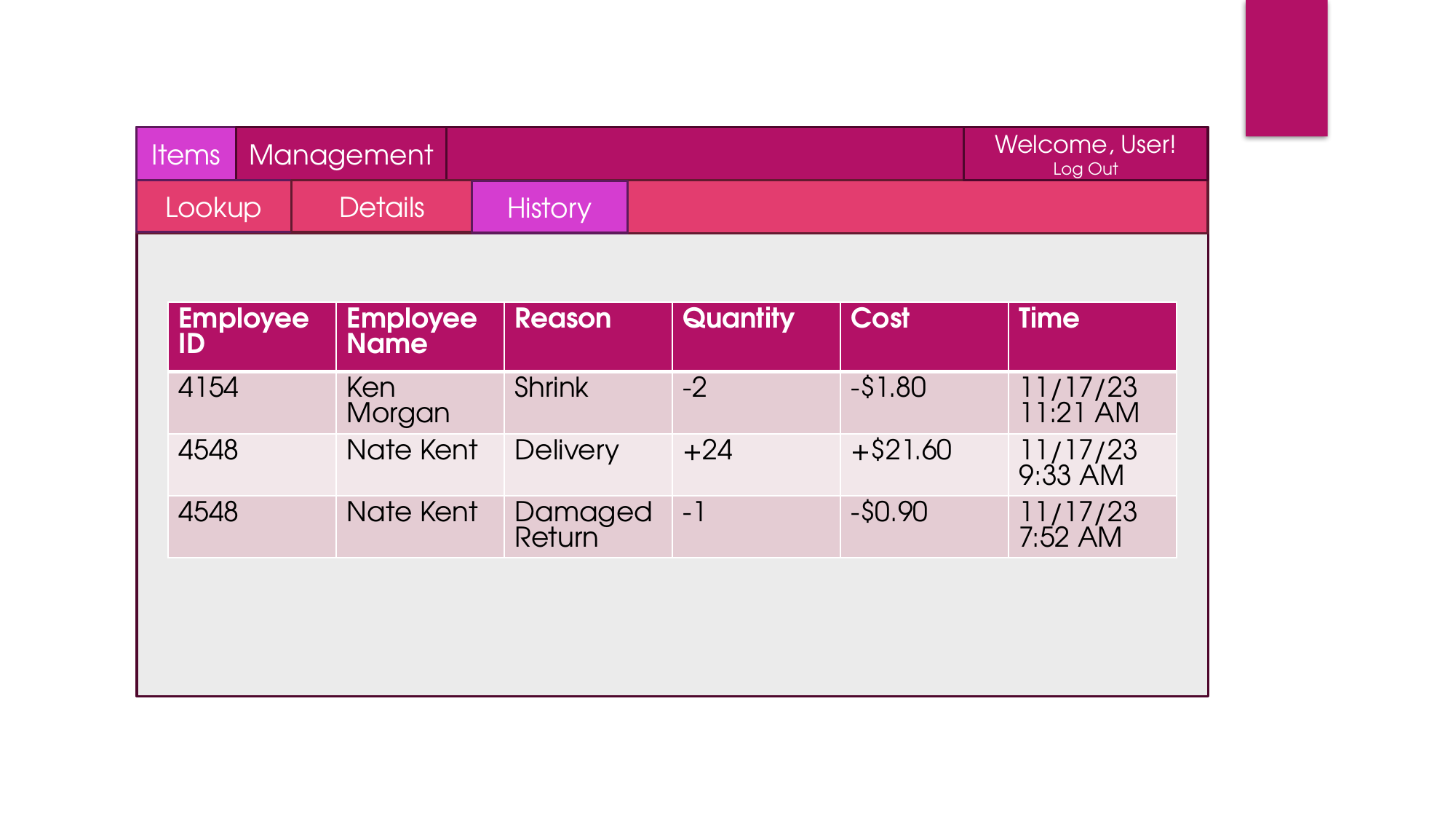

Items

Management
Welcome, User!
Log Out
Details
Lookup

History
| Employee ID | Employee Name | Reason | Quantity | Cost | Time |
| --- | --- | --- | --- | --- | --- |
| 4154 | Ken Morgan | Shrink | -2 | -$1.80 | 11/17/23 11:21 AM |
| 4548 | Nate Kent | Delivery | +24 | +$21.60 | 11/17/23 9:33 AM |
| 4548 | Nate Kent | Damaged Return | -1 | -$0.90 | 11/17/23 7:52 AM |